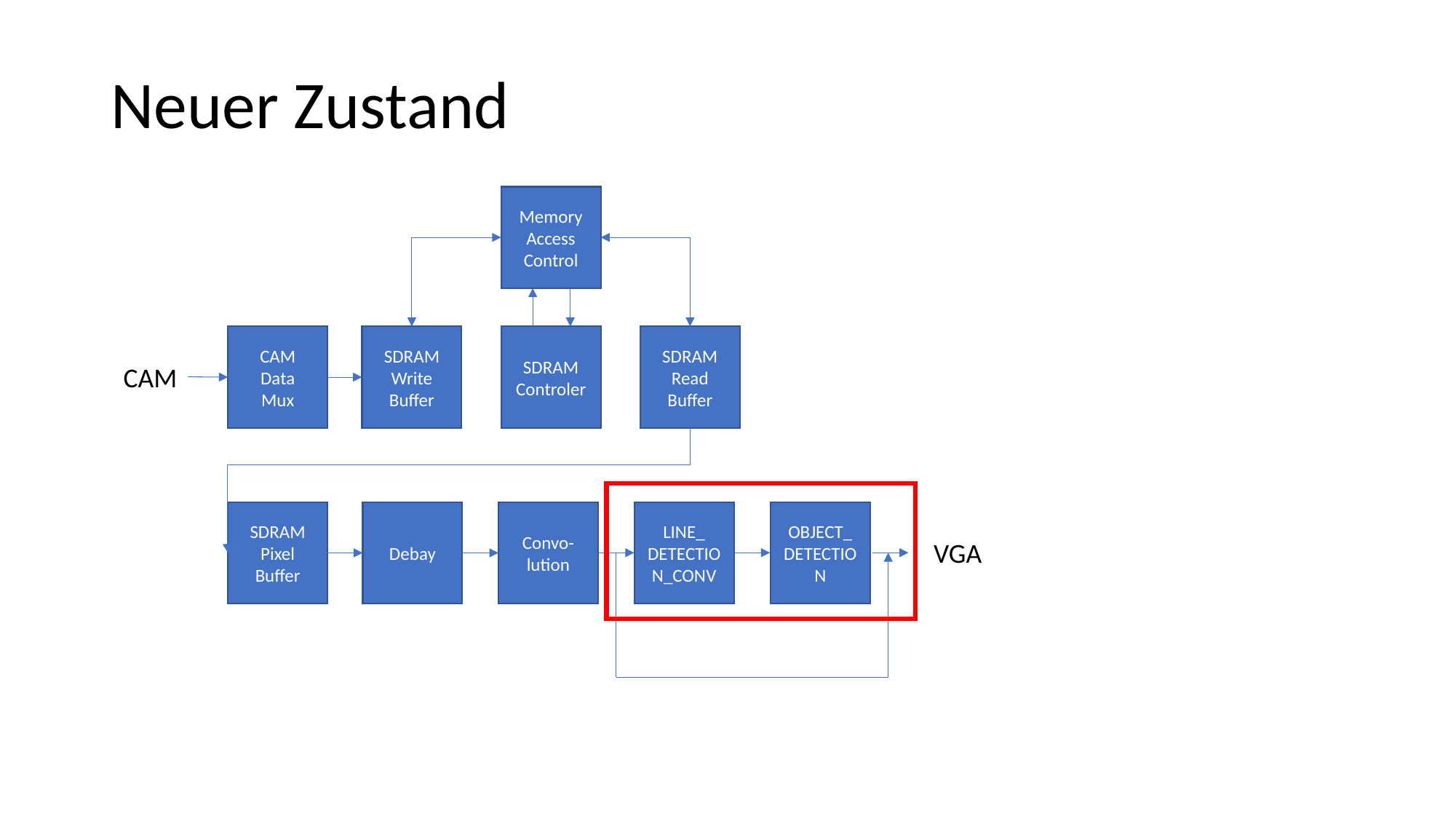

# Neuer Zustand
Memory
Access
Control
CAM
Data
Mux
SDRAM
Write
Buffer
SDRAM
Controler
SDRAM
Read
Buffer
CAM

SDRAM
Pixel
Buffer
Debay
Convo-lution
OBJECT_
DETECTION
LINE_
DETECTION_CONV
VGA